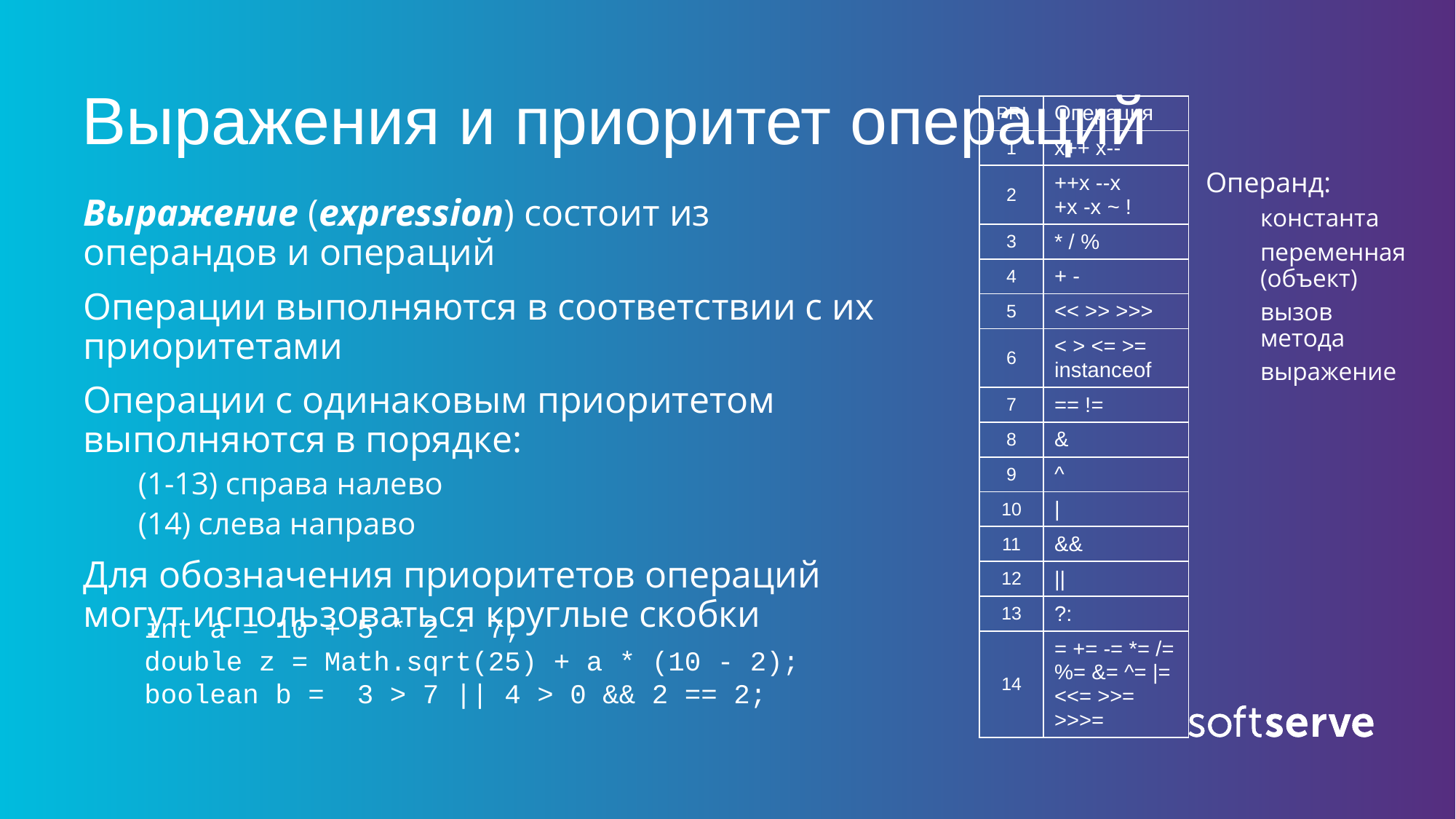

# Выражения и приоритет операций
| PRI | Операция |
| --- | --- |
| 1 | x++ x-- |
| 2 | ++x --x +x -x ~ ! |
| 3 | \* / % |
| 4 | + - |
| 5 | << >> >>> |
| 6 | < > <= >= instanceof |
| 7 | == != |
| 8 | & |
| 9 | ^ |
| 10 | | |
| 11 | && |
| 12 | || |
| 13 | ?: |
| 14 | = += -= \*= /= %= &= ^= |= <<= >>= >>>= |
Операнд:
константа
переменная (объект)
вызов метода
выражение

Выражение (expression) состоит из операндов и операций
Операции выполняются в соответствии с их приоритетами
Операции с одинаковым приоритетом выполняются в порядке:
(1-13) справа налево
(14) слева направо
Для обозначения приоритетов операций могут использоваться круглые скобки
int a = 10 + 5 * 2 - 7;
double z = Math.sqrt(25) + a * (10 - 2);
boolean b =  3 > 7 || 4 > 0 && 2 == 2;